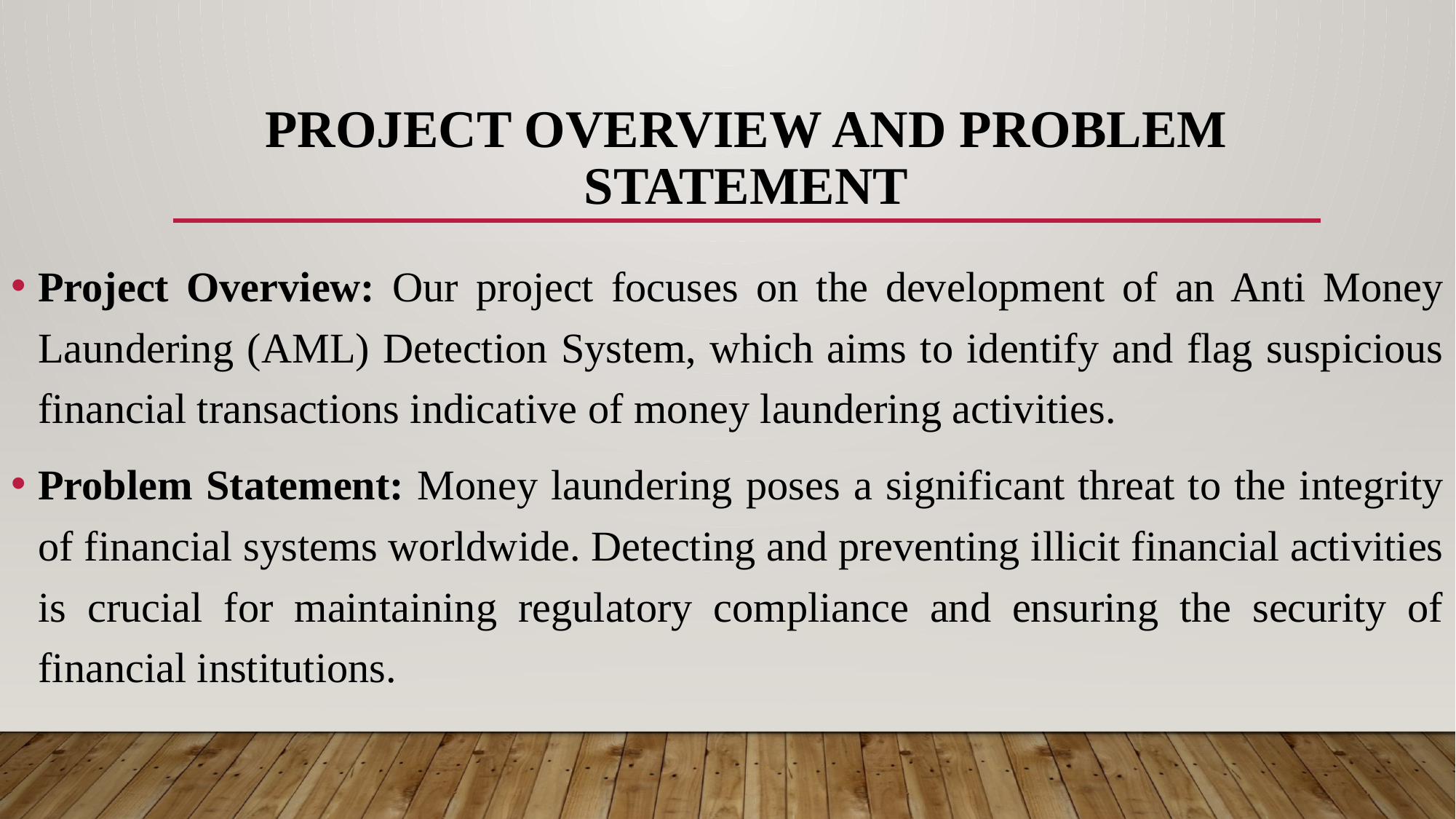

# PROJECT OVERVIEW AND PROBLEM STATEMENT
Project Overview: Our project focuses on the development of an Anti Money Laundering (AML) Detection System, which aims to identify and flag suspicious financial transactions indicative of money laundering activities.
Problem Statement: Money laundering poses a significant threat to the integrity of financial systems worldwide. Detecting and preventing illicit financial activities is crucial for maintaining regulatory compliance and ensuring the security of financial institutions.